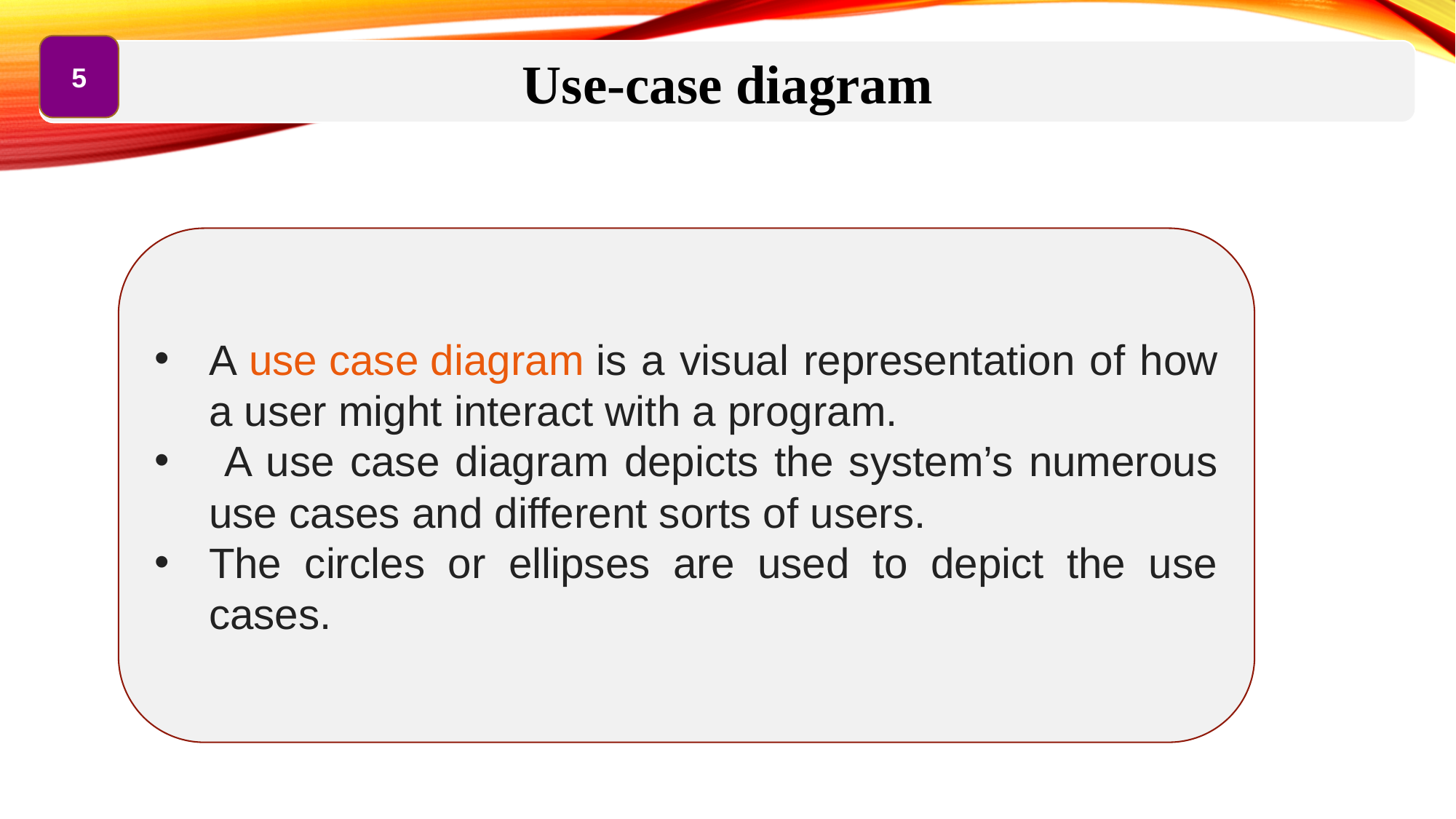

5
Use-case diagram
A use case diagram is a visual representation of how a user might interact with a program.
 A use case diagram depicts the system’s numerous use cases and different sorts of users.
The circles or ellipses are used to depict the use cases.